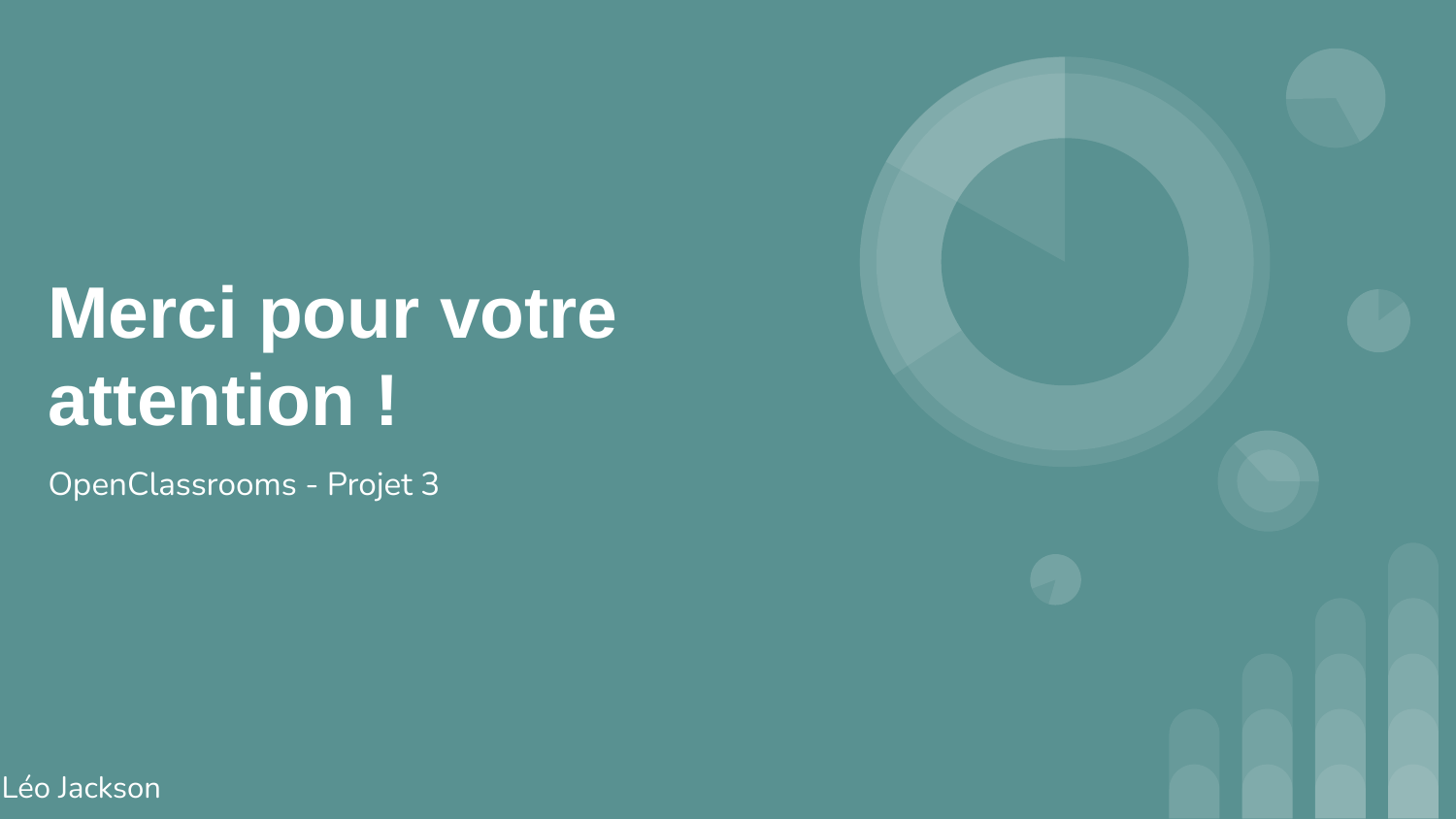

# Merci pour votre attention !
OpenClassrooms - Projet 3
Léo Jackson